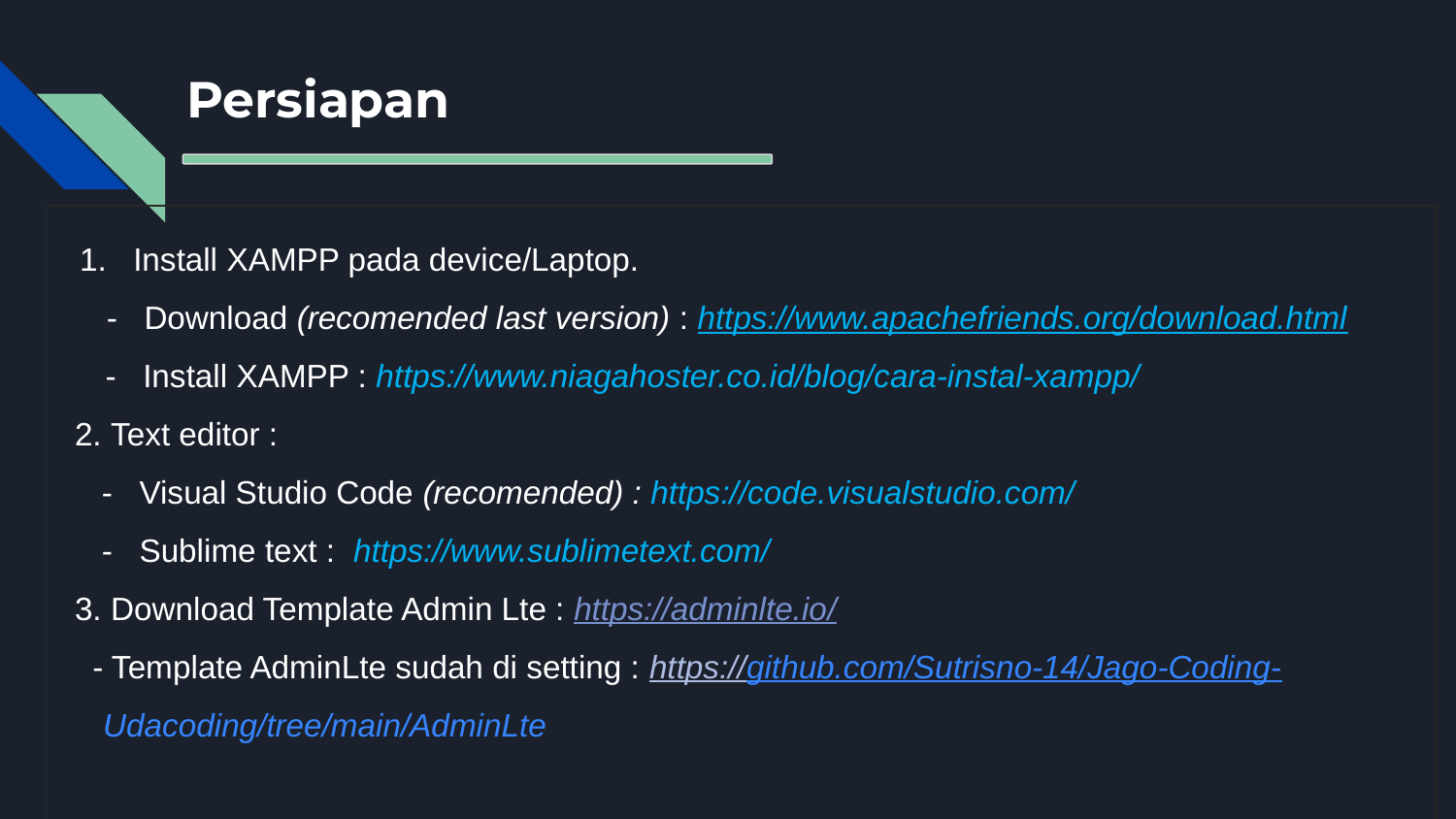

# Persiapan

Install XAMPP pada device/Laptop.
   -   Download (recomended last version) : https://www.apachefriends.org/download.html
     -   Install XAMPP : https://www.niagahoster.co.id/blog/cara-instal-xampp/
2. Text editor :
   -   Visual Studio Code (recomended) : https://code.visualstudio.com/
   -   Sublime text :  https://www.sublimetext.com/
3. Download Template Admin Lte : https://adminlte.io/
  - Template AdminLte sudah di setting : https://github.com/Sutrisno-14/Jago-Coding-  Udacoding/tree/main/AdminLte